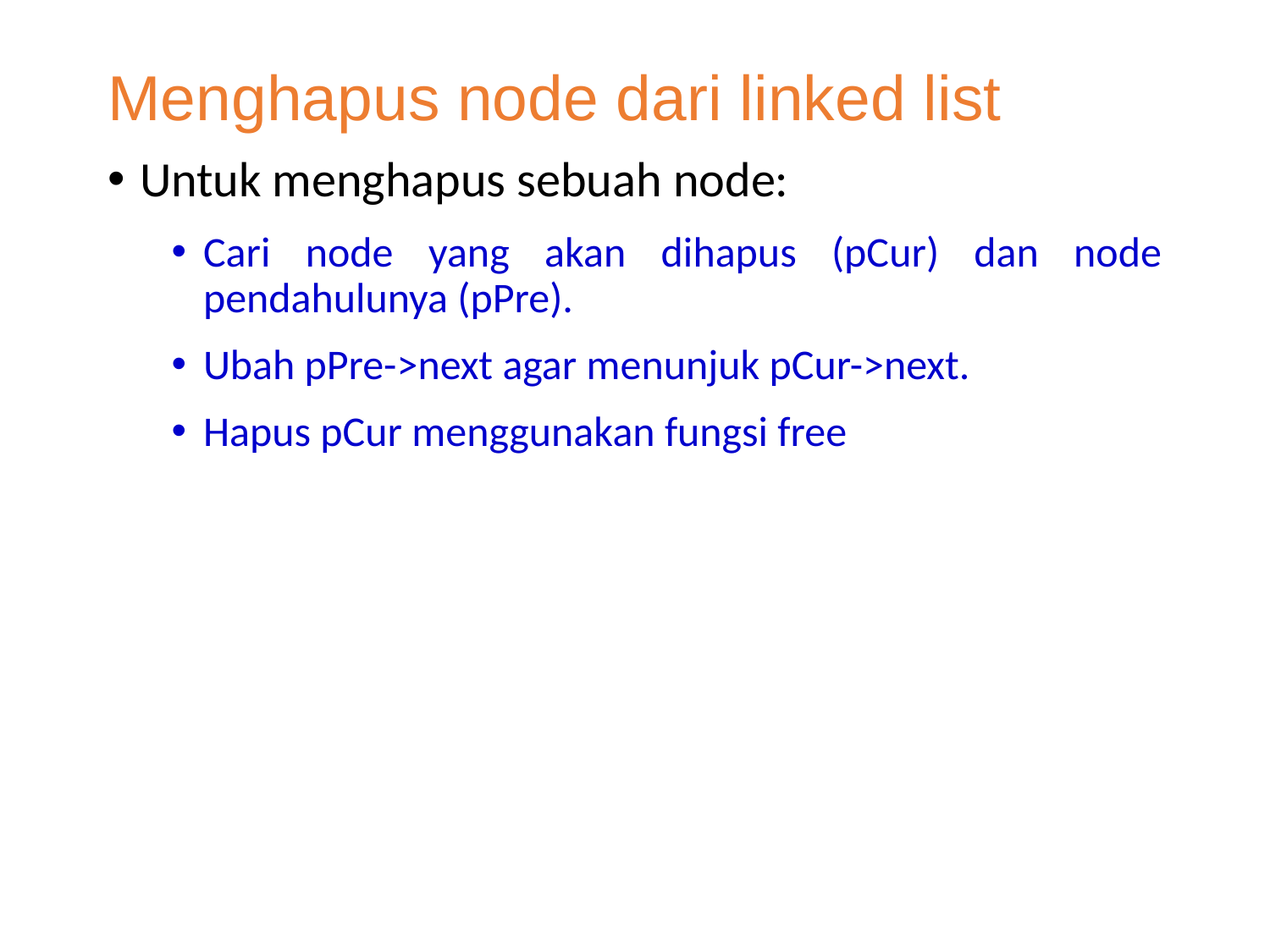

# Menghapus node dari linked list
Untuk menghapus sebuah node:
Cari node yang akan dihapus (pCur) dan node pendahulunya (pPre).
Ubah pPre->next agar menunjuk pCur->next.
Hapus pCur menggunakan fungsi free